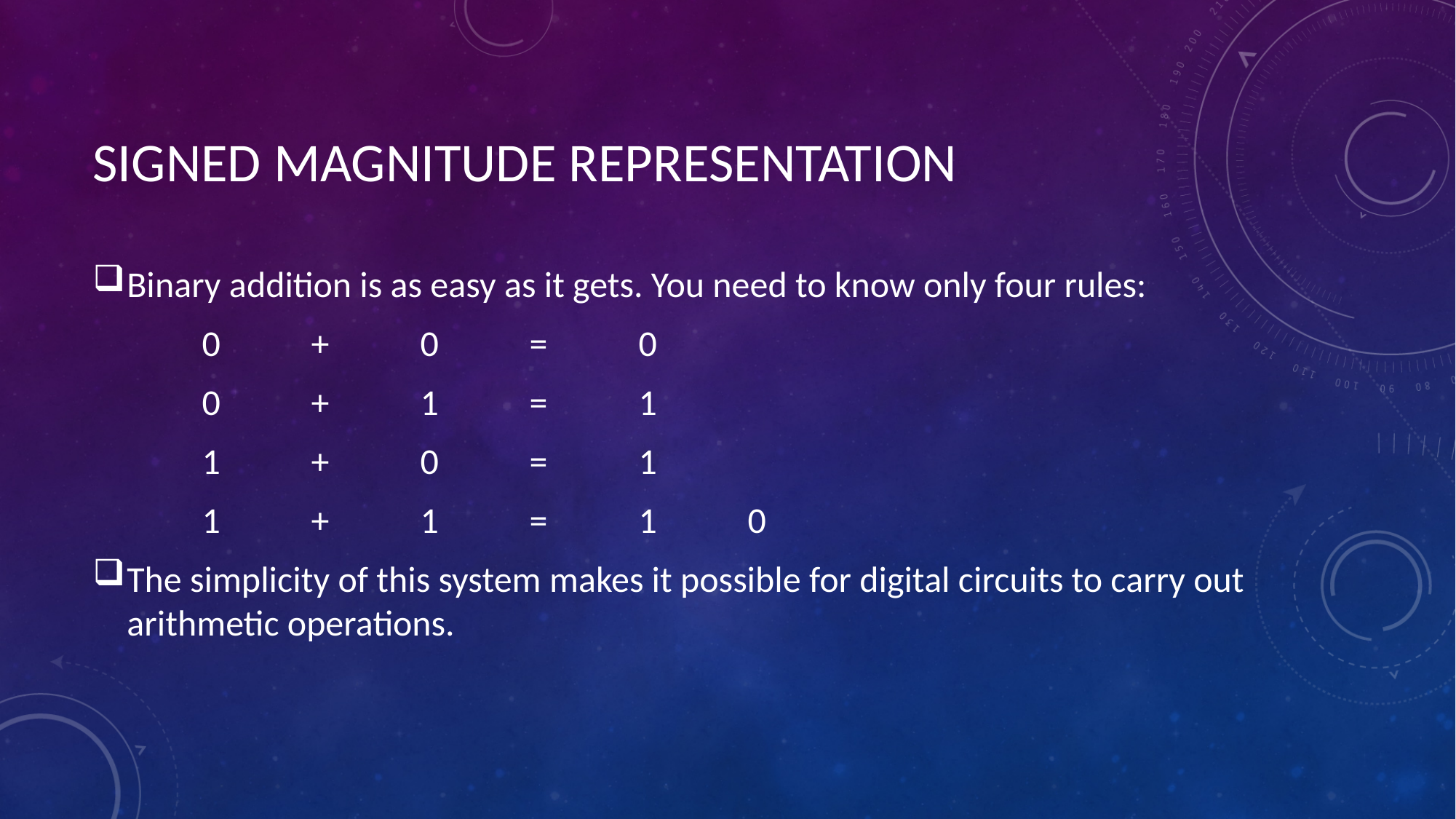

# SIGNED MAGNITUDE REPRESENTATION
Binary addition is as easy as it gets. You need to know only four rules:
	0	+ 	0  	=	0
	0	+ 	1  	=	1
	1	+ 	0  	=	1
	1	+ 	1  	=	1	0
The simplicity of this system makes it possible for digital circuits to carry out arithmetic operations.